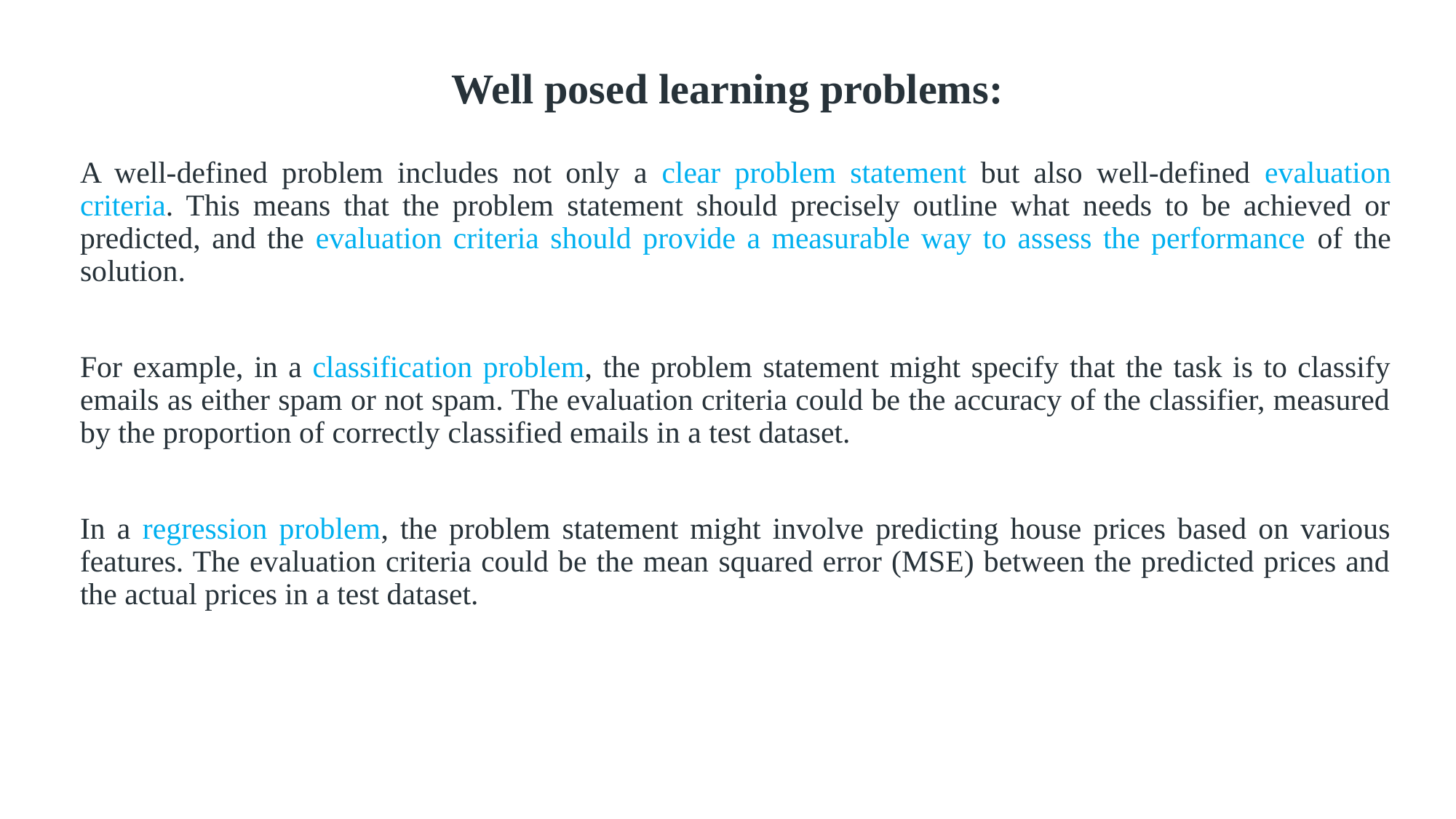

# Well posed learning problems:
A well-defined problem includes not only a clear problem statement but also well-defined evaluation criteria. This means that the problem statement should precisely outline what needs to be achieved or predicted, and the evaluation criteria should provide a measurable way to assess the performance of the solution.

For example, in a classification problem, the problem statement might specify that the task is to classify emails as either spam or not spam. The evaluation criteria could be the accuracy of the classifier, measured by the proportion of correctly classified emails in a test dataset.

In a regression problem, the problem statement might involve predicting house prices based on various features. The evaluation criteria could be the mean squared error (MSE) between the predicted prices and the actual prices in a test dataset.